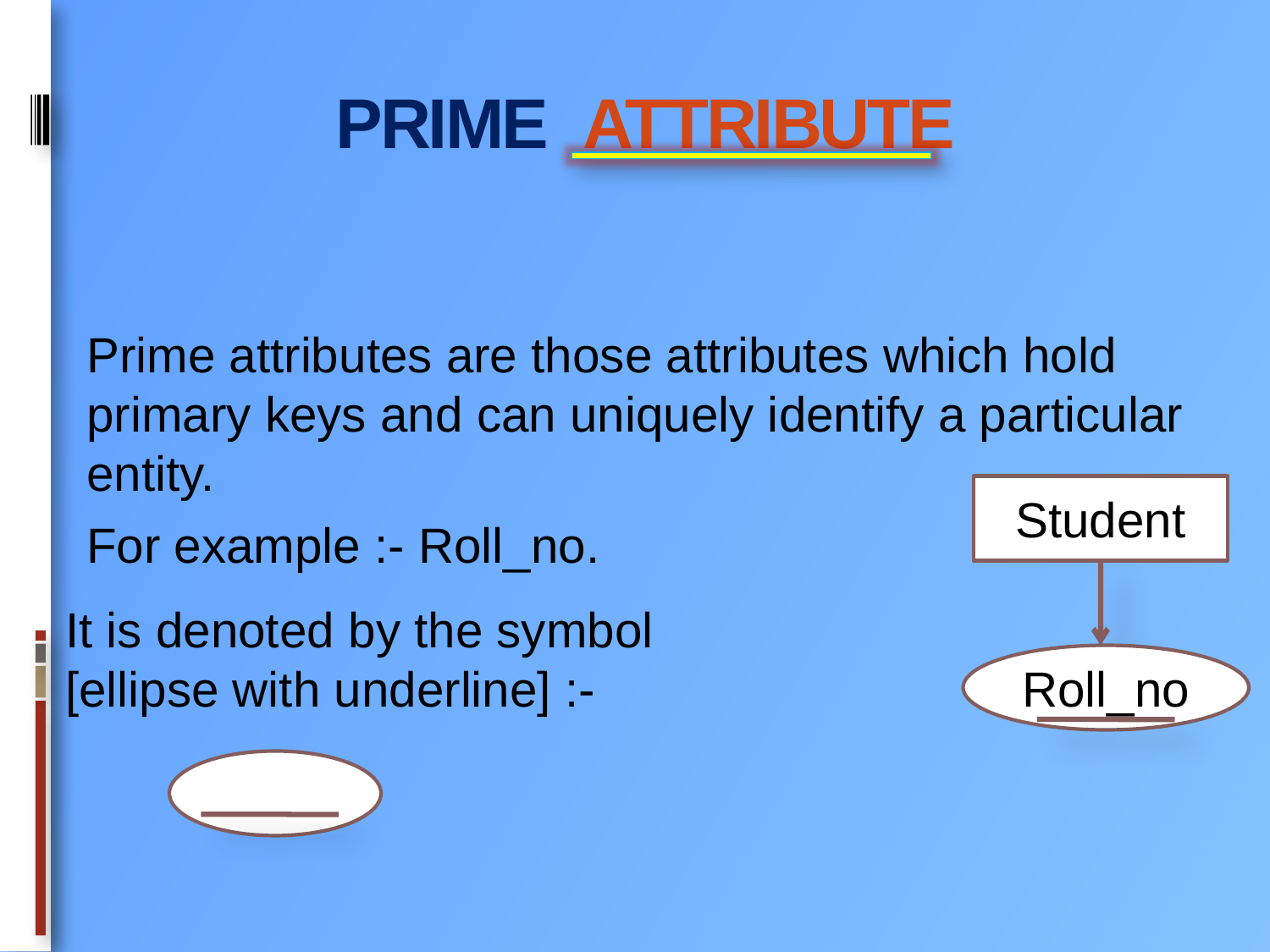

# Prime  Attribute

Prime attributes are those attributes which hold primary keys and can uniquely identify a particular entity.
For example :- Roll_no.
Student

It is denoted by the symbol [ellipse with underline] :-
Roll_no